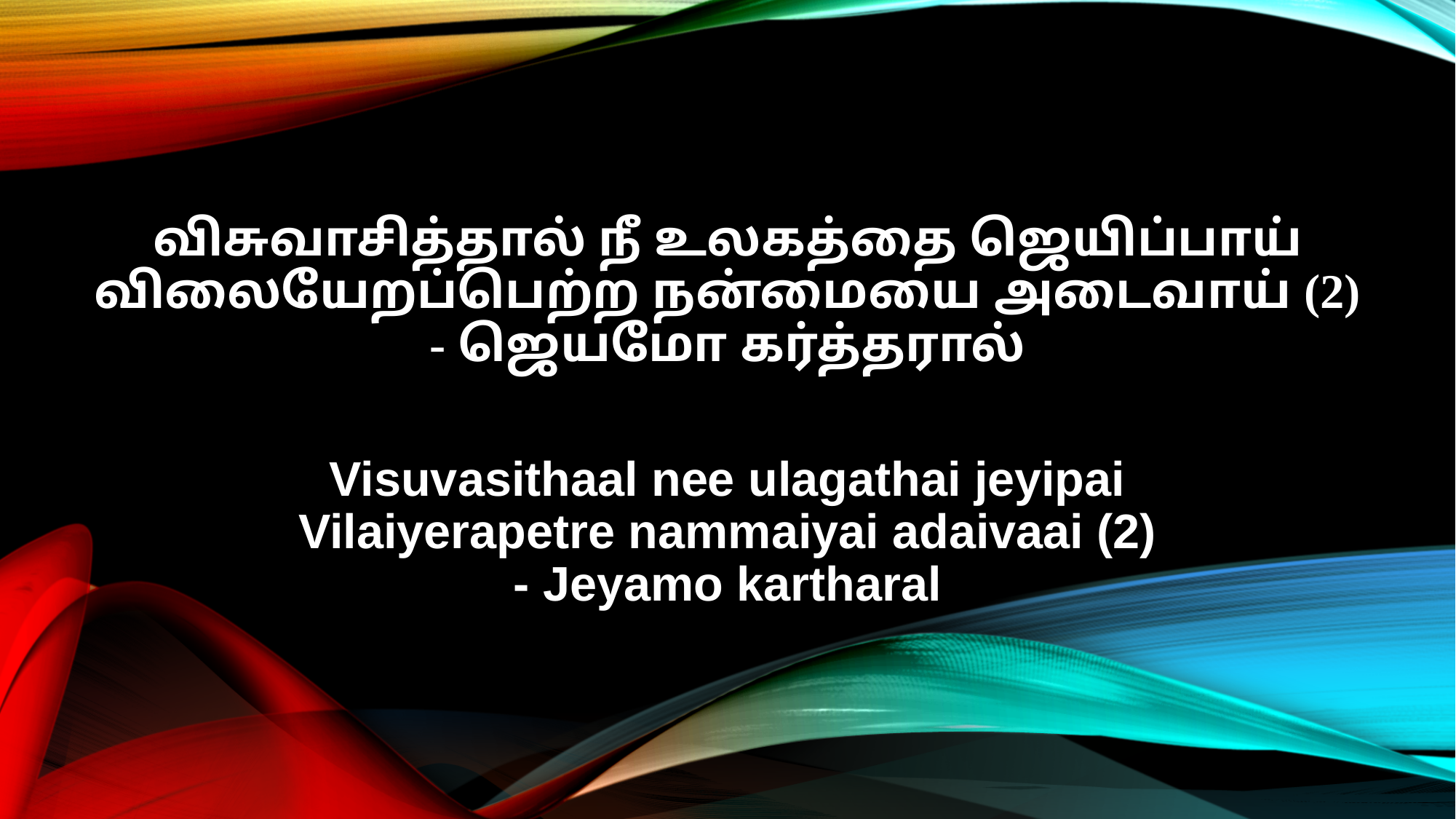

விசுவாசித்தால் நீ உலகத்தை ஜெயிப்பாய்
விலையேறப்பெற்ற நன்மையை அடைவாய் (2)
- ஜெயமோ கர்த்தரால்

Visuvasithaal nee ulagathai jeyipai
Vilaiyerapetre nammaiyai adaivaai (2)
- Jeyamo kartharal